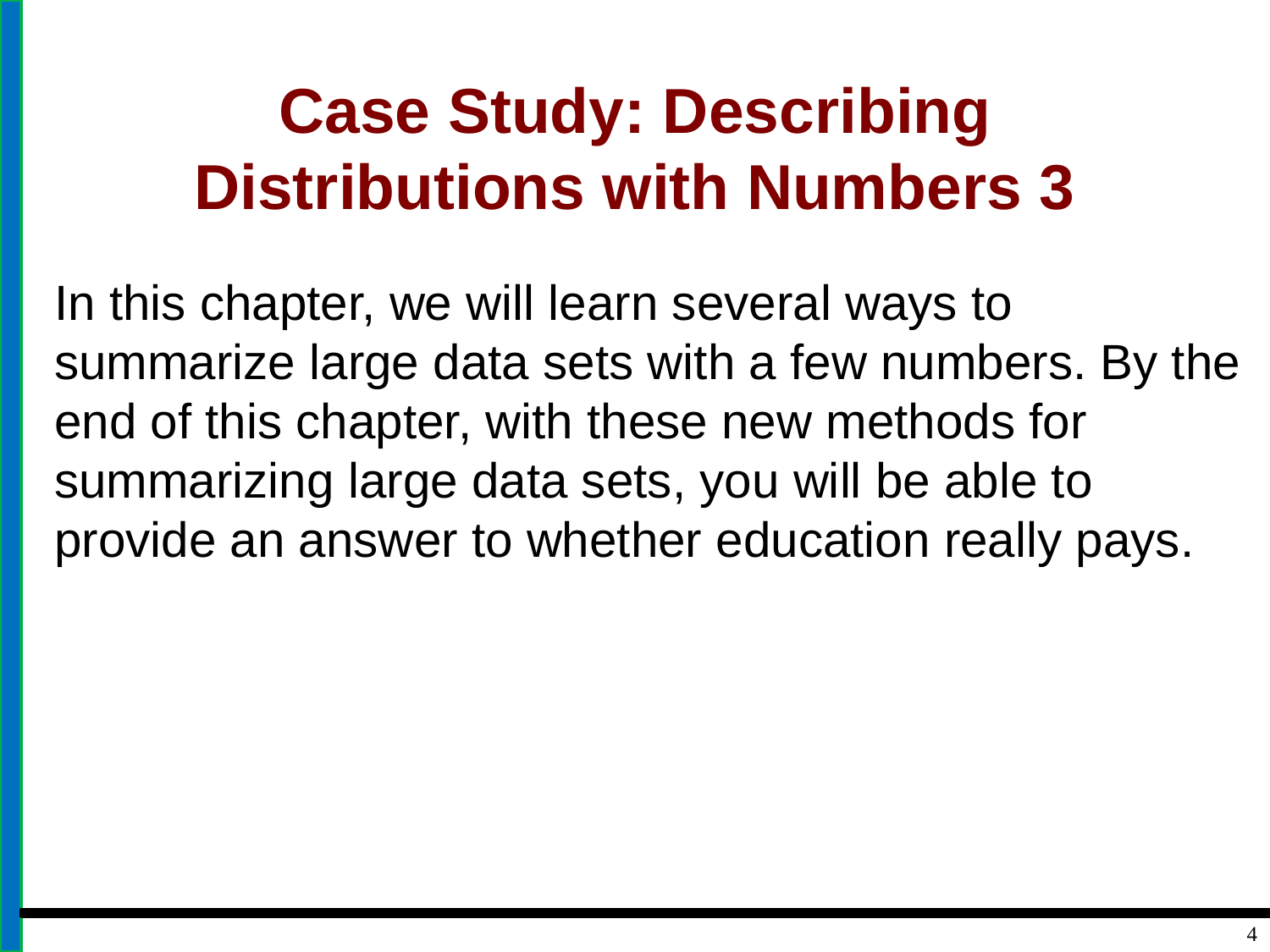

# Case Study: Describing Distributions with Numbers 3
In this chapter, we will learn several ways to summarize large data sets with a few numbers. By the end of this chapter, with these new methods for summarizing large data sets, you will be able to provide an answer to whether education really pays.